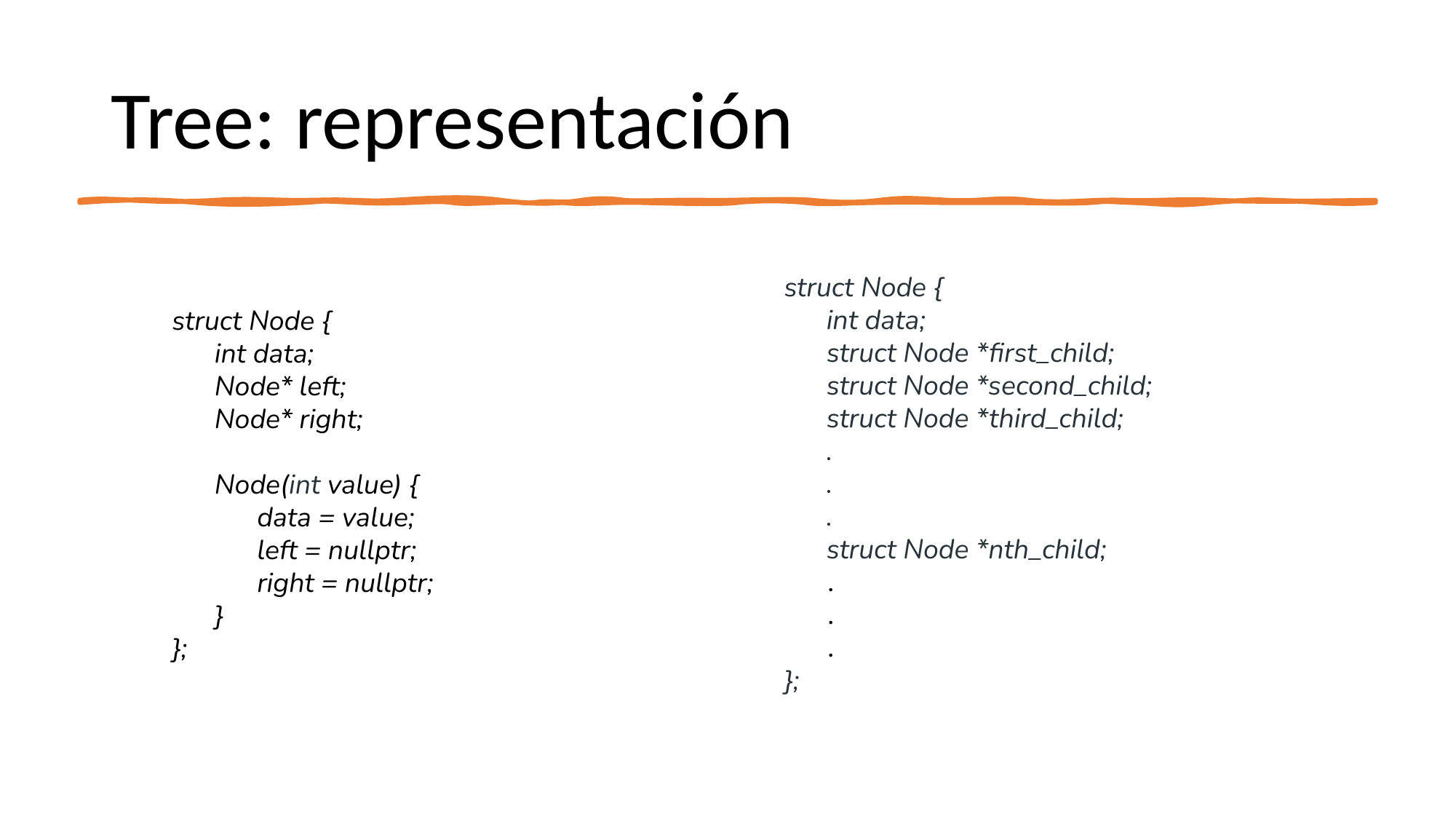

# Tree: representación

struct Node {
      int data;
      struct Node *first_child;
      struct Node *second_child;
      struct Node *third_child;
      .
      .
      .
      struct Node *nth_child;
       .
       .
       .
};
struct Node {
      int data;
      Node* left;
      Node* right;

      Node(int value) {
            data = value;
            left = nullptr;
            right = nullptr;
      }
};